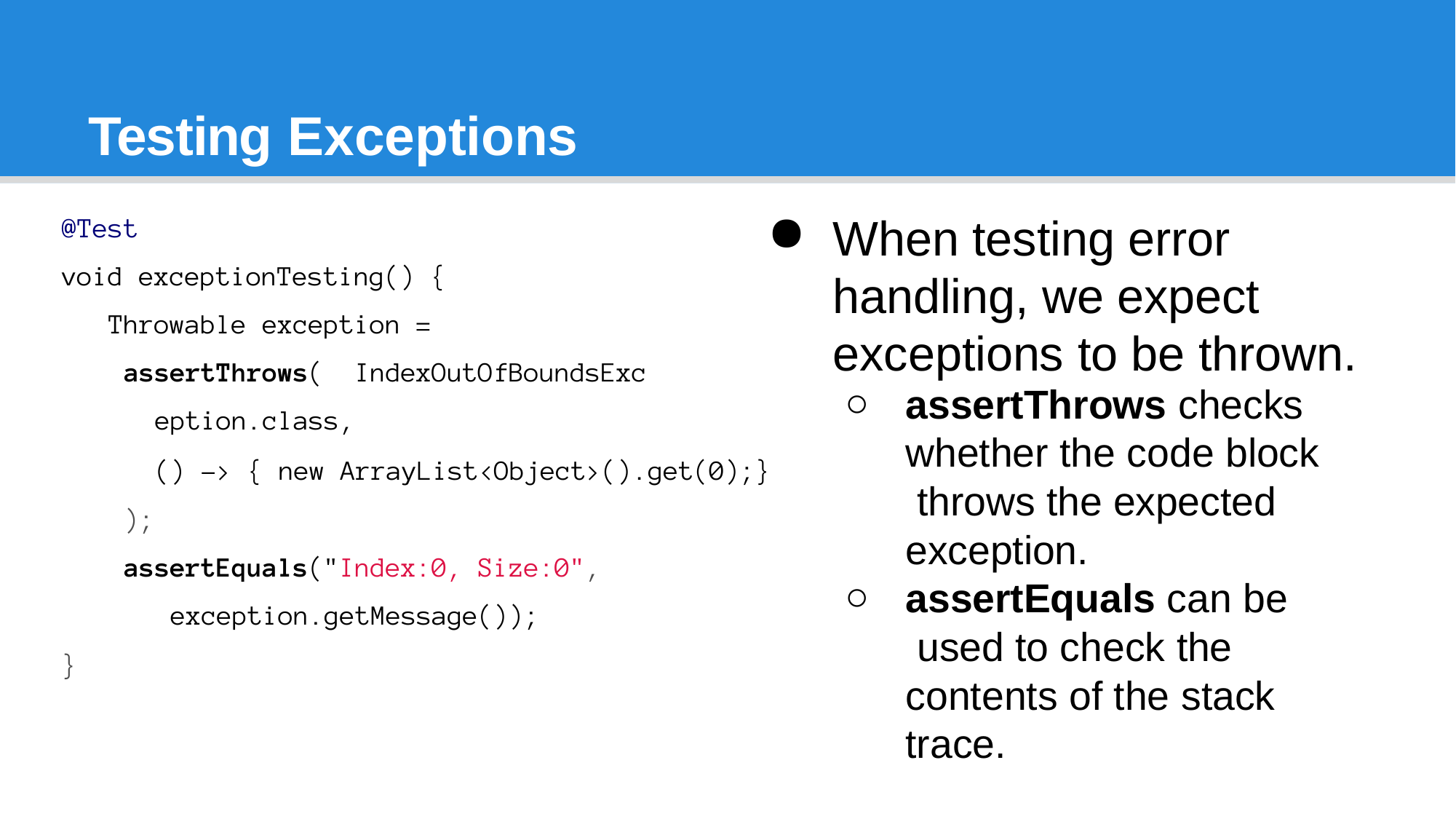

# Testing Exceptions
@Test
void exceptionTesting() {  Throwable exception =
assertThrows(  IndexOutOfBoundsException.class,
When testing error  handling, we expect  exceptions to be thrown.
assertThrows checks  whether the code block  throws the expected  exception.
assertEquals can be  used to check the  contents of the stack  trace.
() -> { new ArrayList<Object>().get(0);}
);
assertEquals("Index:0, Size:0",  exception.getMessage());
}
38